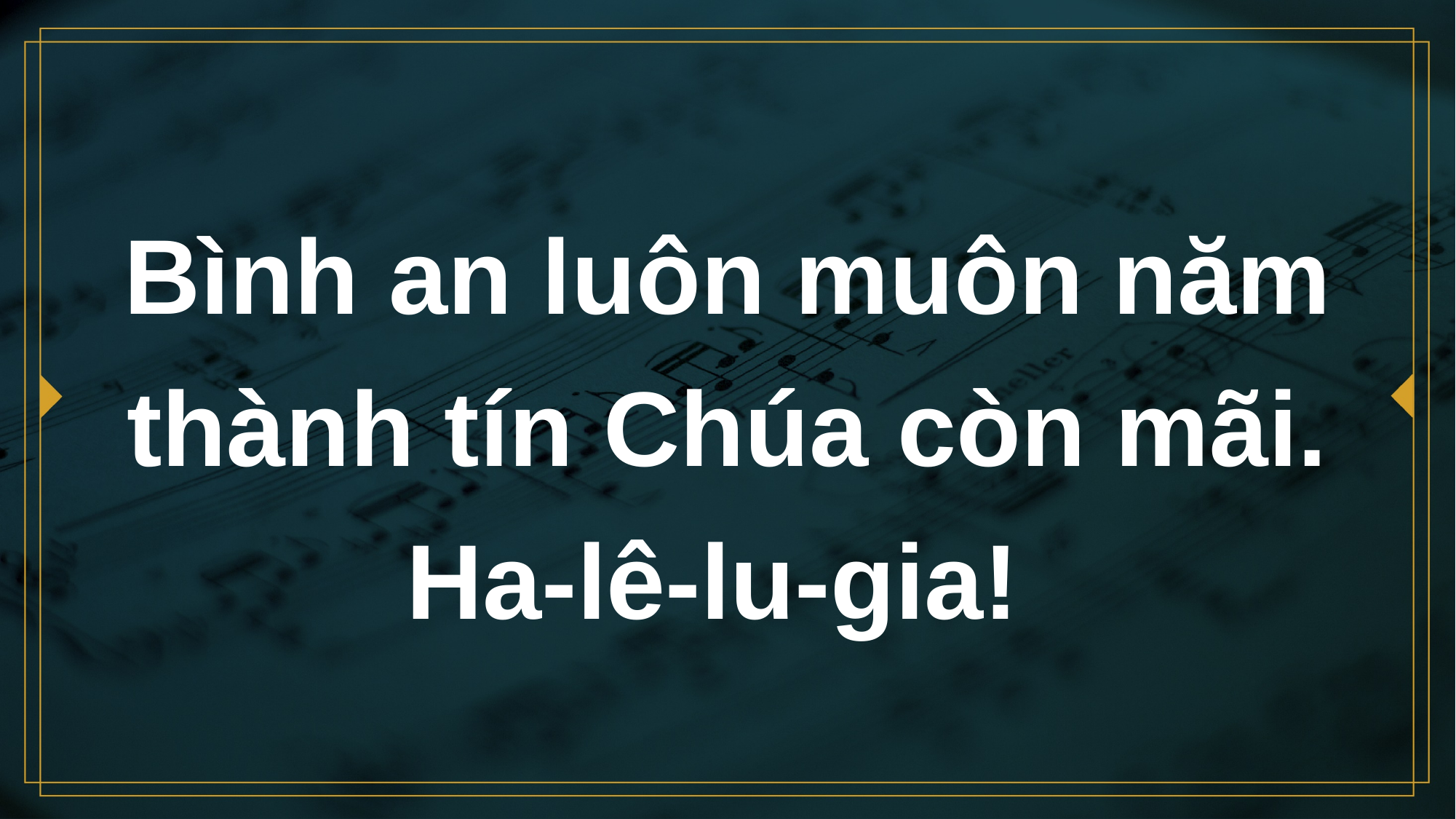

# Bình an luôn muôn năm thành tín Chúa còn mãi. Ha-lê-lu-gia!